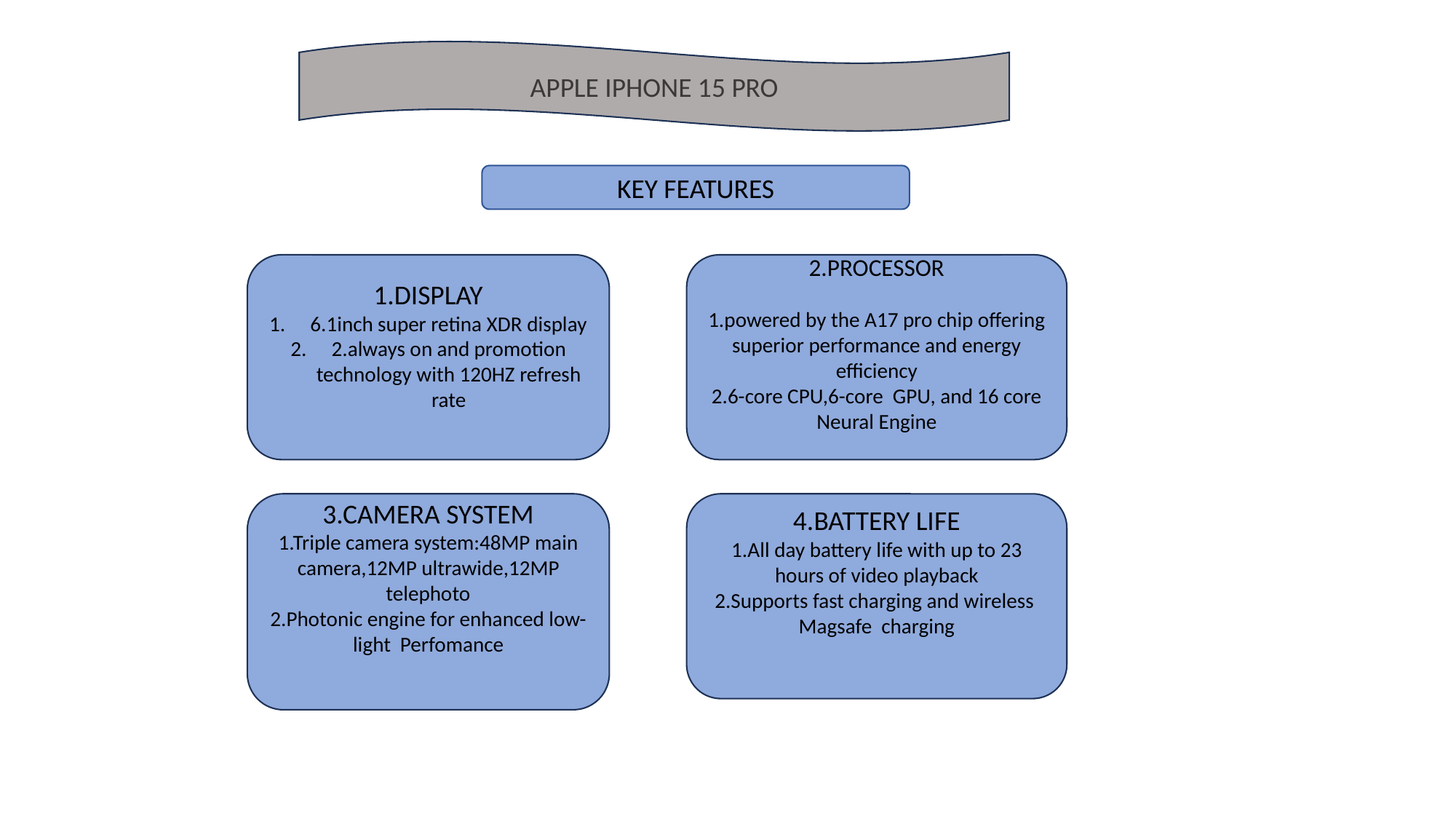

APPLE IPHONE 15 PRO
KEY FEATURES
1.DISPLAY
6.1inch super retina XDR display
2.always on and promotion technology with 120HZ refresh rate

2.PROCESSOR

1.powered by the A17 pro chip offering superior performance and energy efficiency
2.6-core CPU,6-core  GPU, and 16 core Neural Engine

3.CAMERA SYSTEM
1.Triple camera system:48MP main camera,12MP ultrawide,12MP telephoto
2.Photonic engine for enhanced low-light  Perfomance

4.BATTERY LIFE
1.All day battery life with up to 23 hours of video playback
2.Supports fast charging and wireless  Magsafe  charging